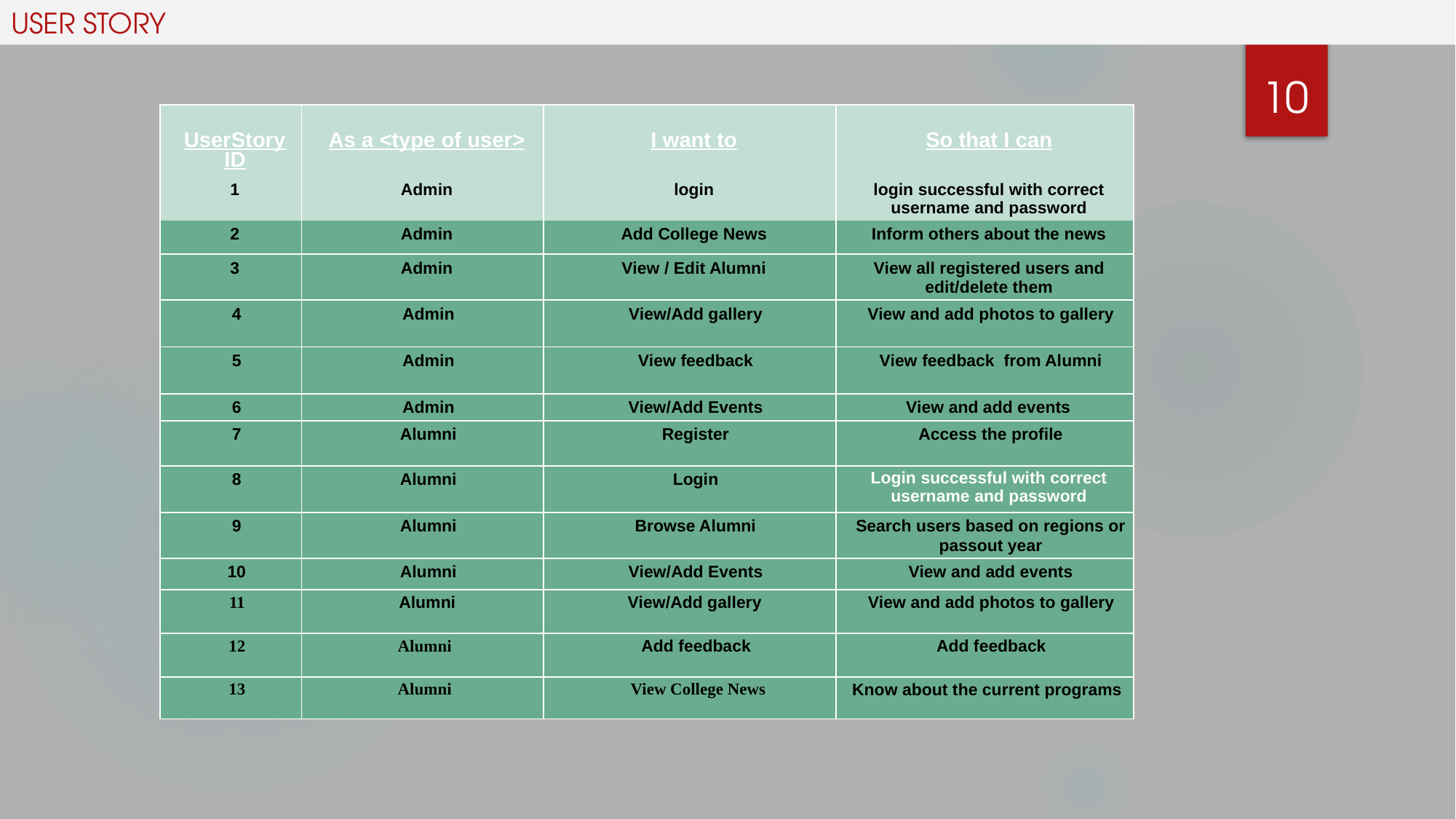

# USER STORY
10
| UserStory ID | As a <type of user> | I want to | So that I can |
| --- | --- | --- | --- |
| 1 | Admin | login | login successful with correct username and password |
| 2 | Admin | Add College News | Inform others about the news |
| 3 | Admin | View / Edit Alumni | View all registered users and edit/delete them |
| 4 | Admin | View/Add gallery | View and add photos to gallery |
| 5 | Admin | View feedback | View feedback from Alumni |
| 6 | Admin | View/Add Events | View and add events |
| 7 | Alumni | Register | Access the profile |
| 8 | Alumni | Login | Login successful with correct username and password |
| 9 | Alumni | Browse Alumni | Search users based on regions or passout year |
| 10 | Alumni | View/Add Events | View and add events |
| 11 | Alumni | View/Add gallery | View and add photos to gallery |
| 12 | Alumni | Add feedback | Add feedback |
| 13 | Alumni | View College News | Know about the current programs |